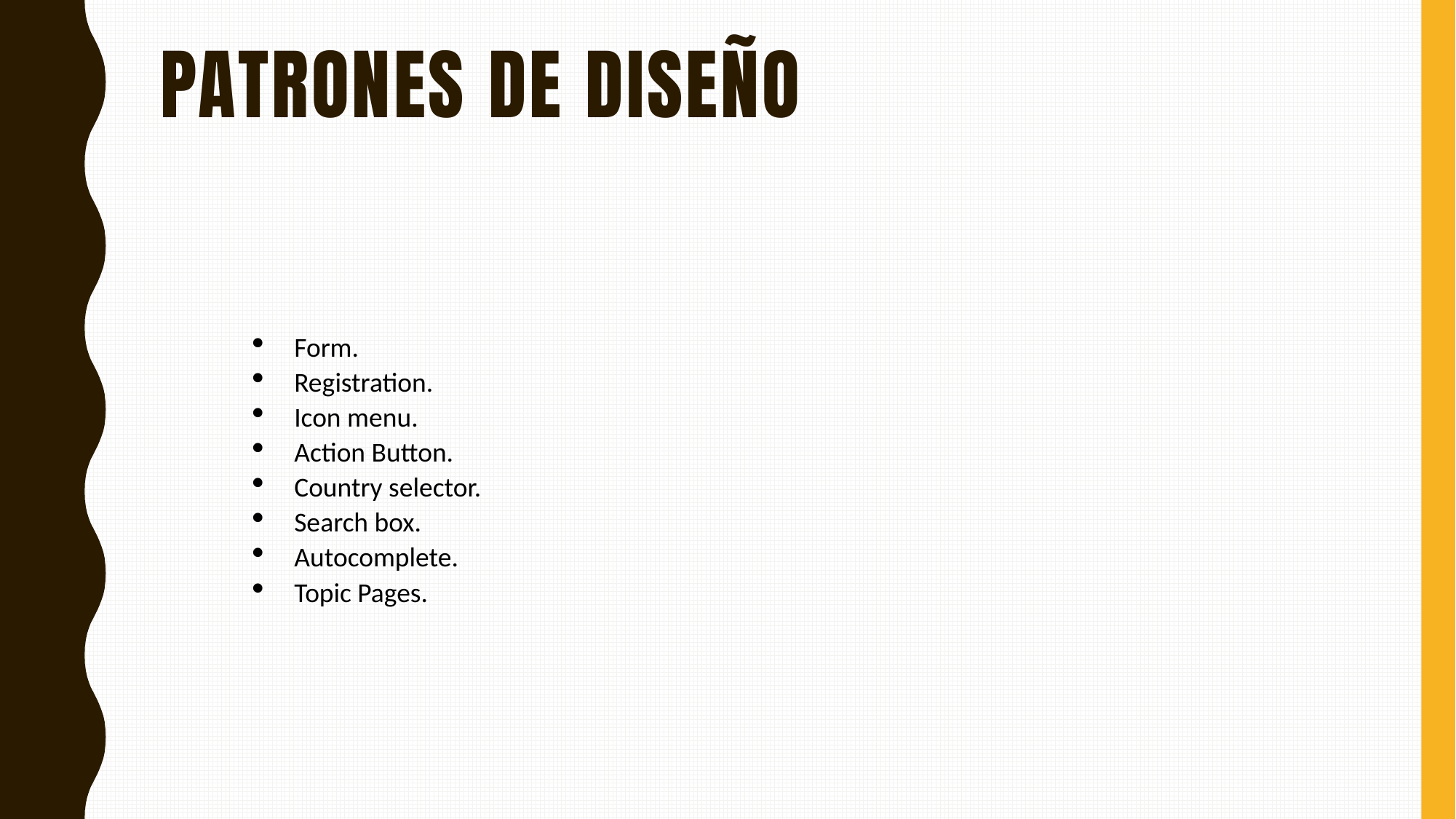

# Patrones de diseño
Form.
Registration.
Icon menu.
Action Button.
Country selector.
Search box.
Autocomplete.
Topic Pages.